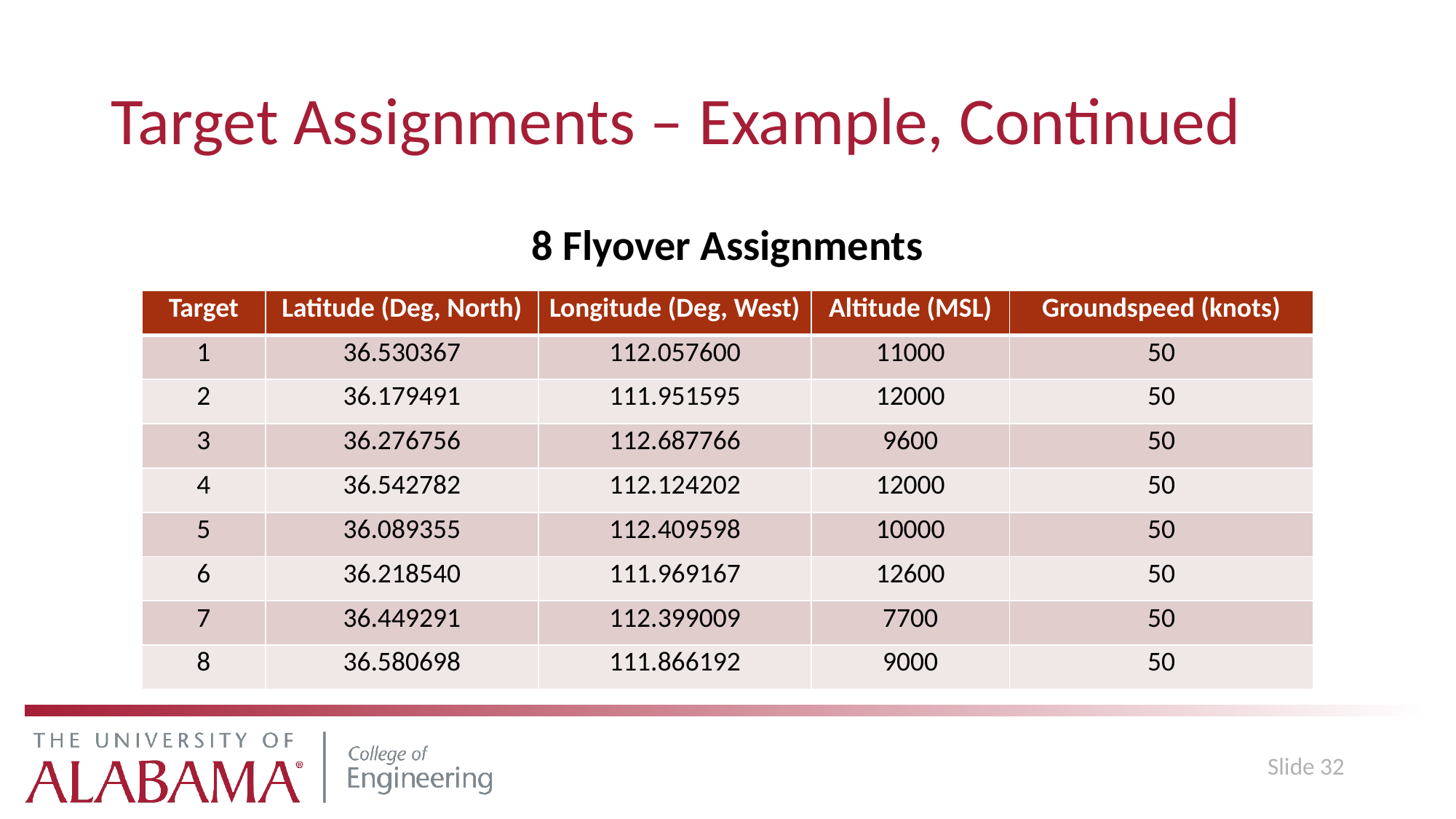

# Target Assignments – Example, Continued
8 Flyover Assignments
| Target | Latitude (Deg, North) | Longitude (Deg, West) | Altitude (MSL) | Groundspeed (knots) |
| --- | --- | --- | --- | --- |
| 1 | 36.530367 | 112.057600 | 11000 | 50 |
| 2 | 36.179491 | 111.951595 | 12000 | 50 |
| 3 | 36.276756 | 112.687766 | 9600 | 50 |
| 4 | 36.542782 | 112.124202 | 12000 | 50 |
| 5 | 36.089355 | 112.409598 | 10000 | 50 |
| 6 | 36.218540 | 111.969167 | 12600 | 50 |
| 7 | 36.449291 | 112.399009 | 7700 | 50 |
| 8 | 36.580698 | 111.866192 | 9000 | 50 |
Slide 32